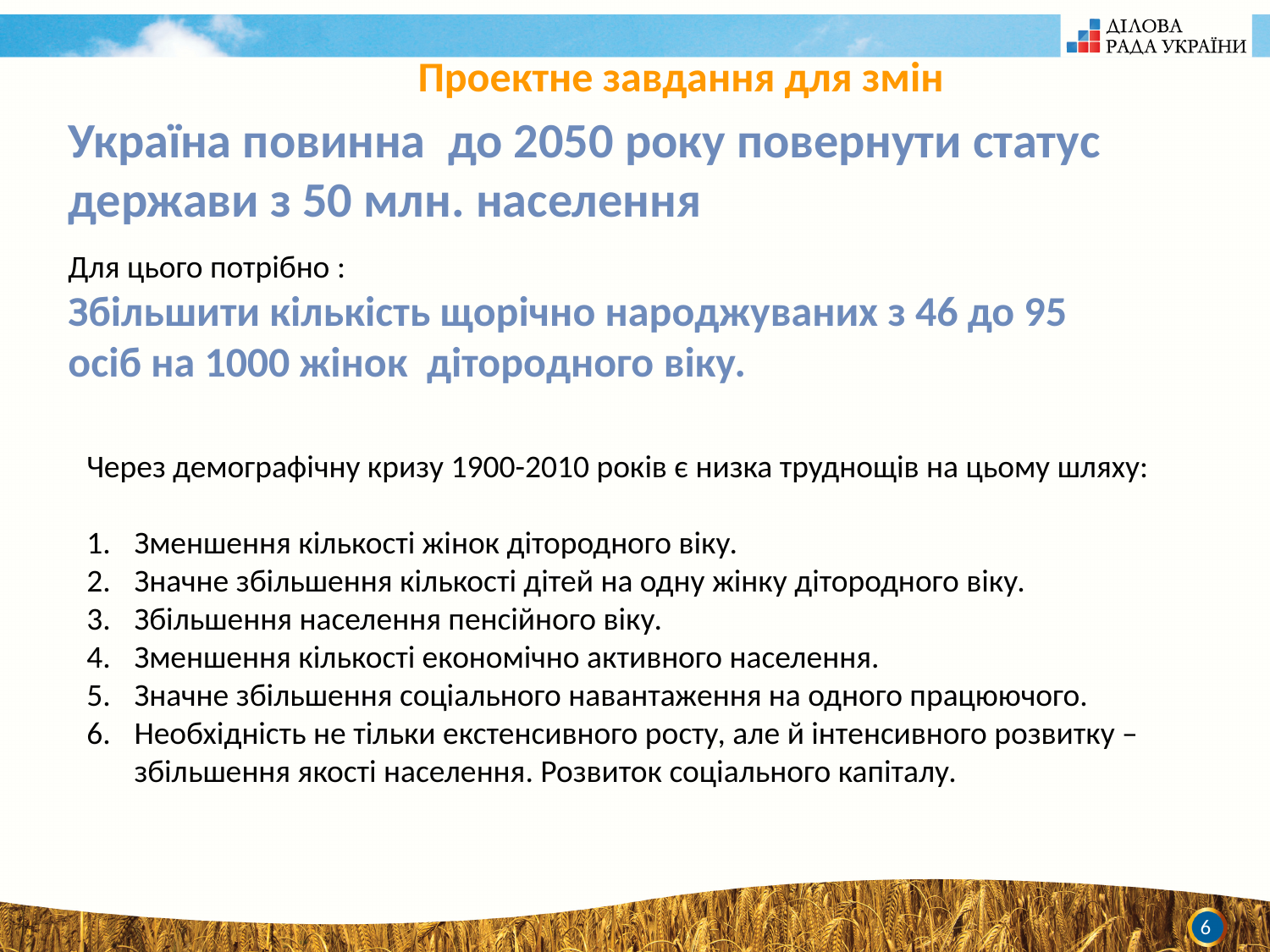

Проектне завдання для змін
Україна повинна  до 2050 року повернути статус держави з 50 млн. населення

Для цього потрібно :
Збільшити кількість щорічно народжуваних з 46 до 95 осіб на 1000 жінок  дітородного віку.

Через демографічну кризу 1900-2010 років є низка труднощів на цьому шляху:

Зменшення кількості жінок дітородного віку.
Значне збільшення кількості дітей на одну жінку дітородного віку.
Збільшення населення пенсійного віку.
Зменшення кількості економічно активного населення.
Значне збільшення соціального навантаження на одного працюючого.
Необхідність не тільки екстенсивного росту, але й інтенсивного розвитку – збільшення якості населення. Розвиток соціального капіталу.
6